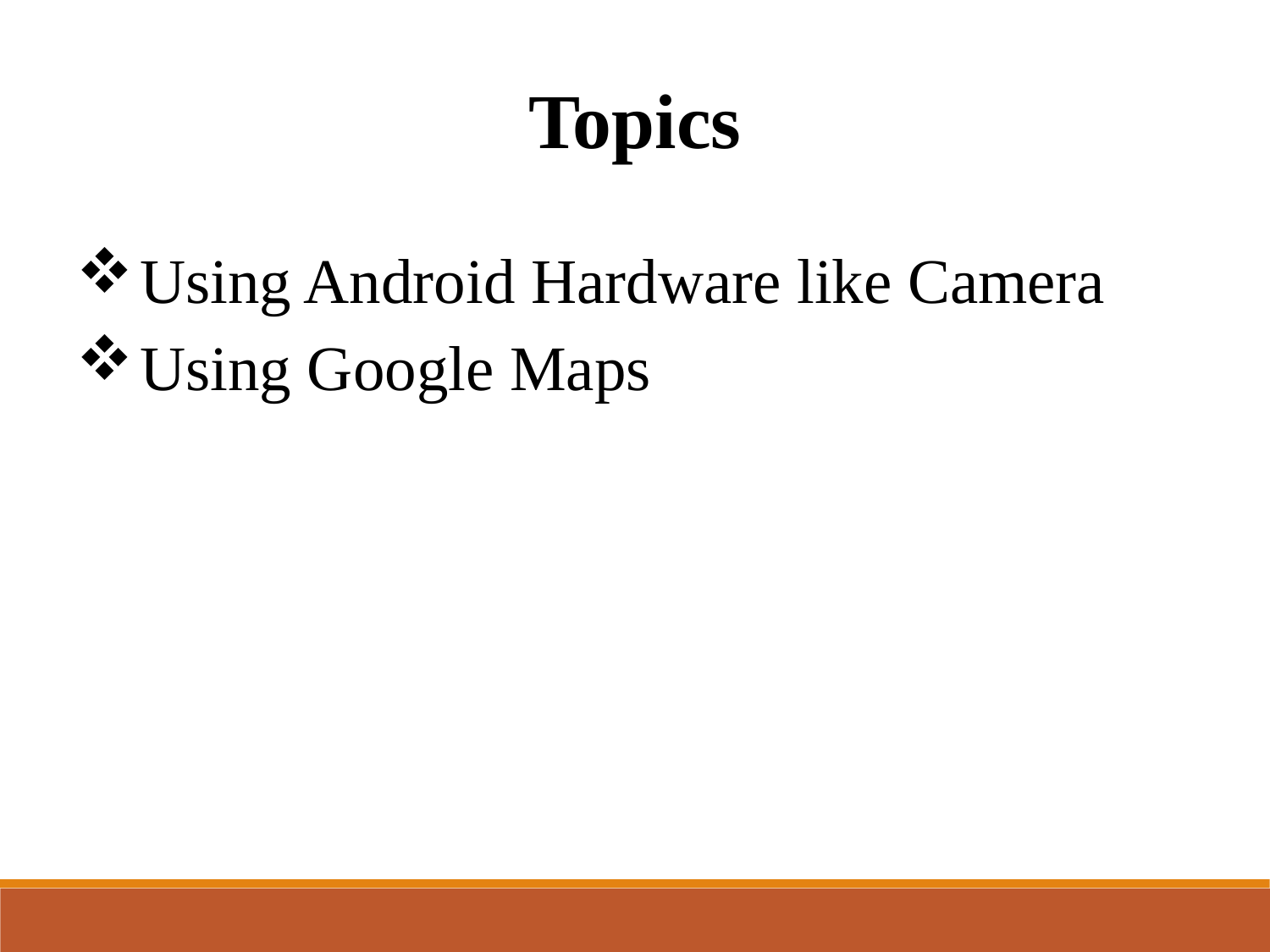

Topics
Using Android Hardware like Camera
Using Google Maps